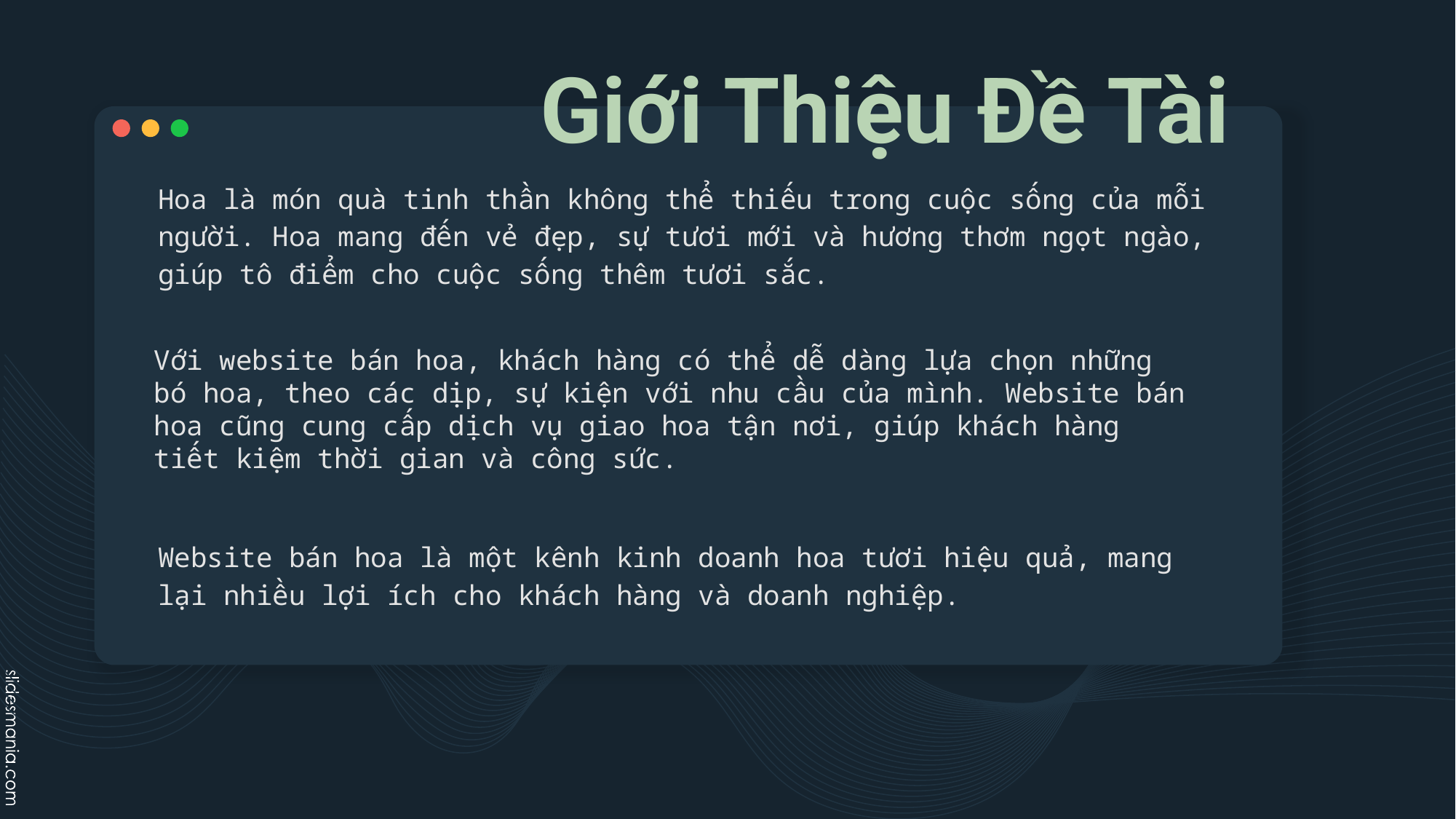

# Giới Thiệu Đề Tài
Hoa là món quà tinh thần không thể thiếu trong cuộc sống của mỗi người. Hoa mang đến vẻ đẹp, sự tươi mới và hương thơm ngọt ngào, giúp tô điểm cho cuộc sống thêm tươi sắc.
Với website bán hoa, khách hàng có thể dễ dàng lựa chọn những bó hoa, theo các dịp, sự kiện với nhu cầu của mình. Website bán hoa cũng cung cấp dịch vụ giao hoa tận nơi, giúp khách hàng tiết kiệm thời gian và công sức.
Website bán hoa là một kênh kinh doanh hoa tươi hiệu quả, mang lại nhiều lợi ích cho khách hàng và doanh nghiệp.